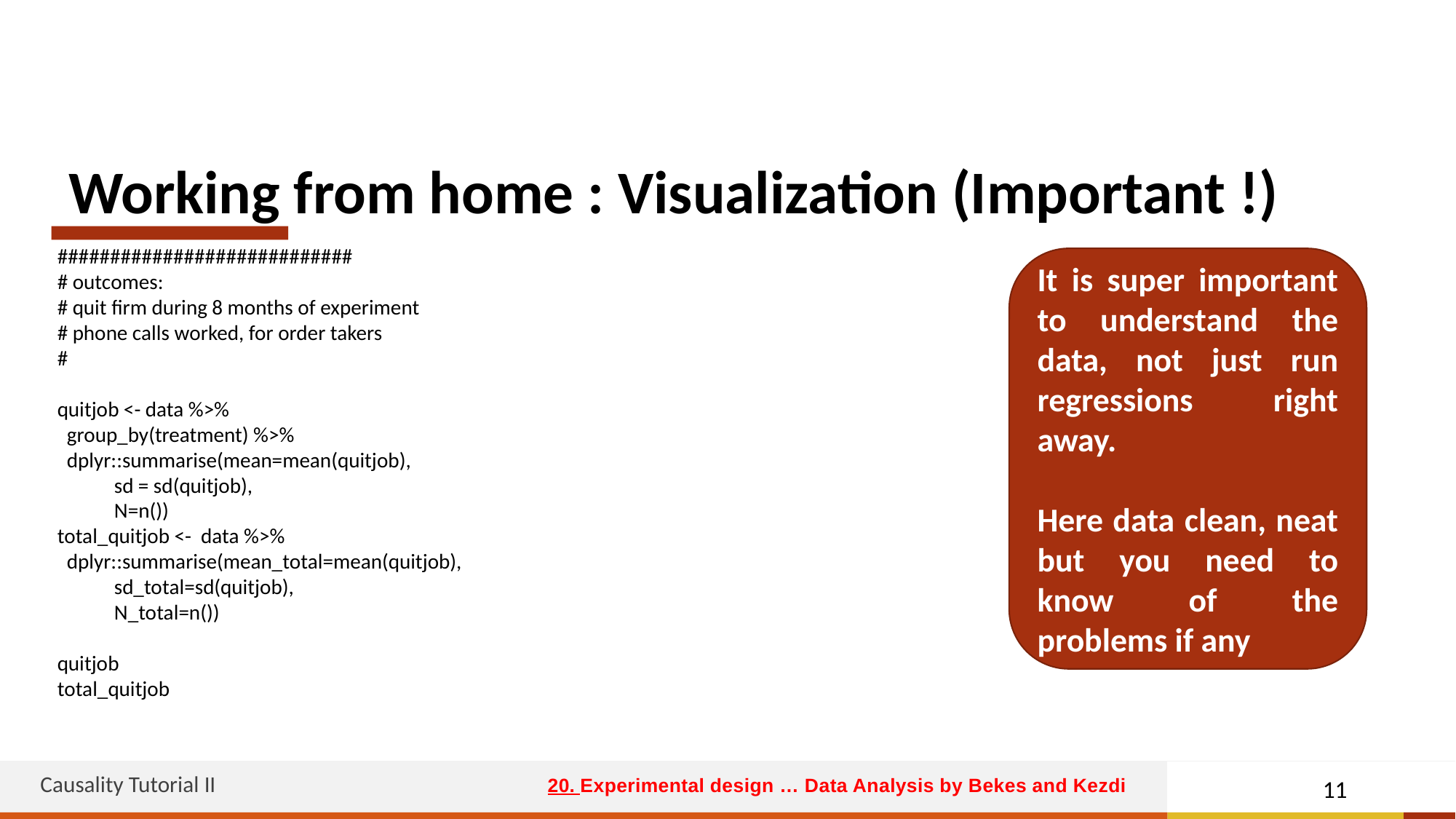

# Working from home : Visualization (Important !)

############################
# outcomes:
# quit firm during 8 months of experiment
# phone calls worked, for order takers
#

quitjob <- data %>%
  group_by(treatment) %>%
  dplyr::summarise(mean=mean(quitjob),
            sd = sd(quitjob),
            N=n())
total_quitjob <-  data %>%
  dplyr::summarise(mean_total=mean(quitjob),
            sd_total=sd(quitjob),
            N_total=n())

quitjob
total_quitjob
It is super important to understand the data, not just run regressions right away.

Here data clean, neat but you need to know of the problems if any
Causality Tutorial II
11
20. Experimental design … Data Analysis by Bekes and Kezdi